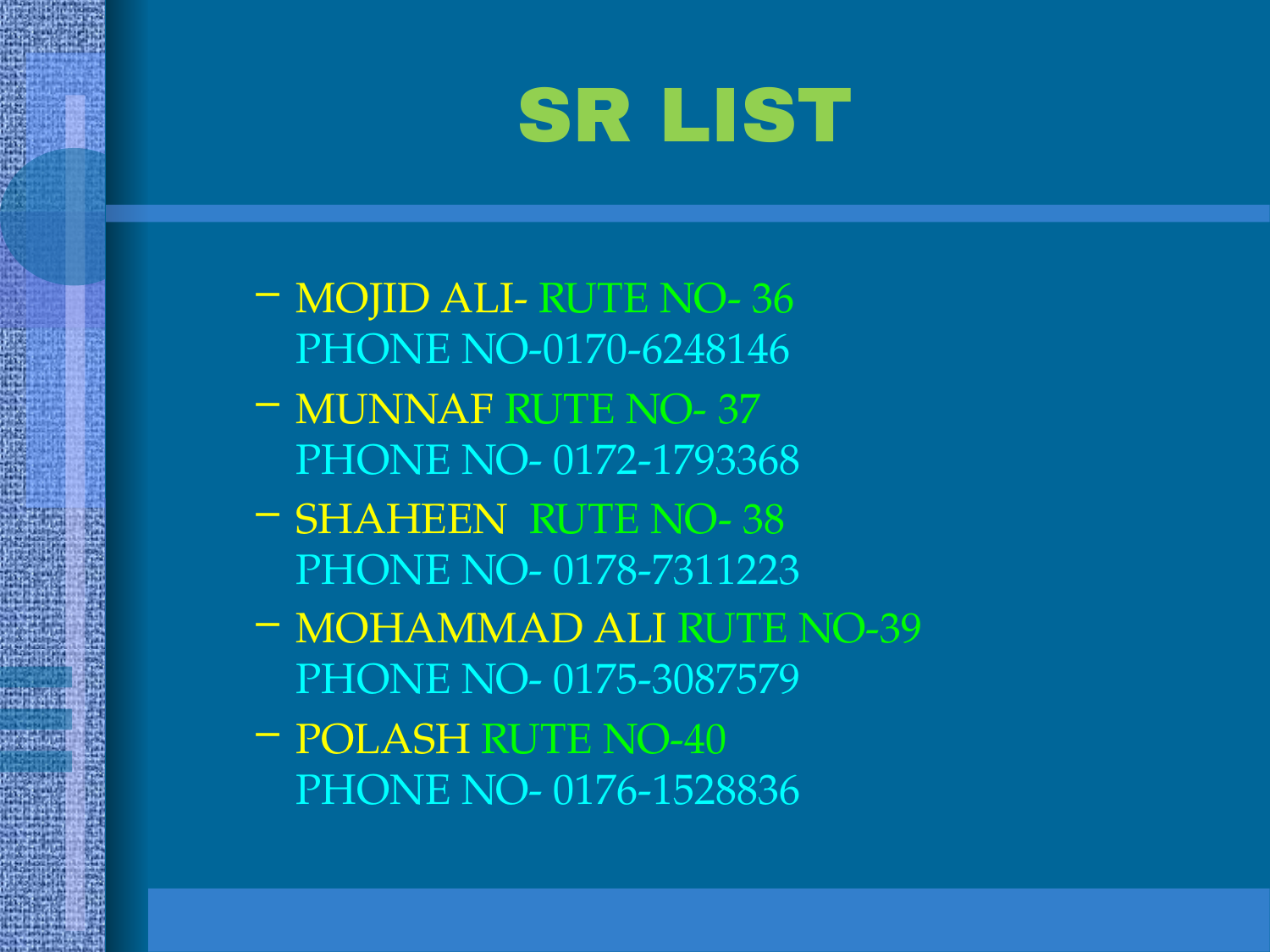

# SR LIST
MOJID ALI- RUTE NO- 36
PHONE NO-0170-6248146
MUNNAF RUTE NO- 37
PHONE NO- 0172-1793368
SHAHEEN  RUTE NO- 38
PHONE NO- 0178-7311223
MOHAMMAD ALI RUTE NO-39
PHONE NO- 0175-3087579
POLASH RUTE NO-40
PHONE NO- 0176-1528836